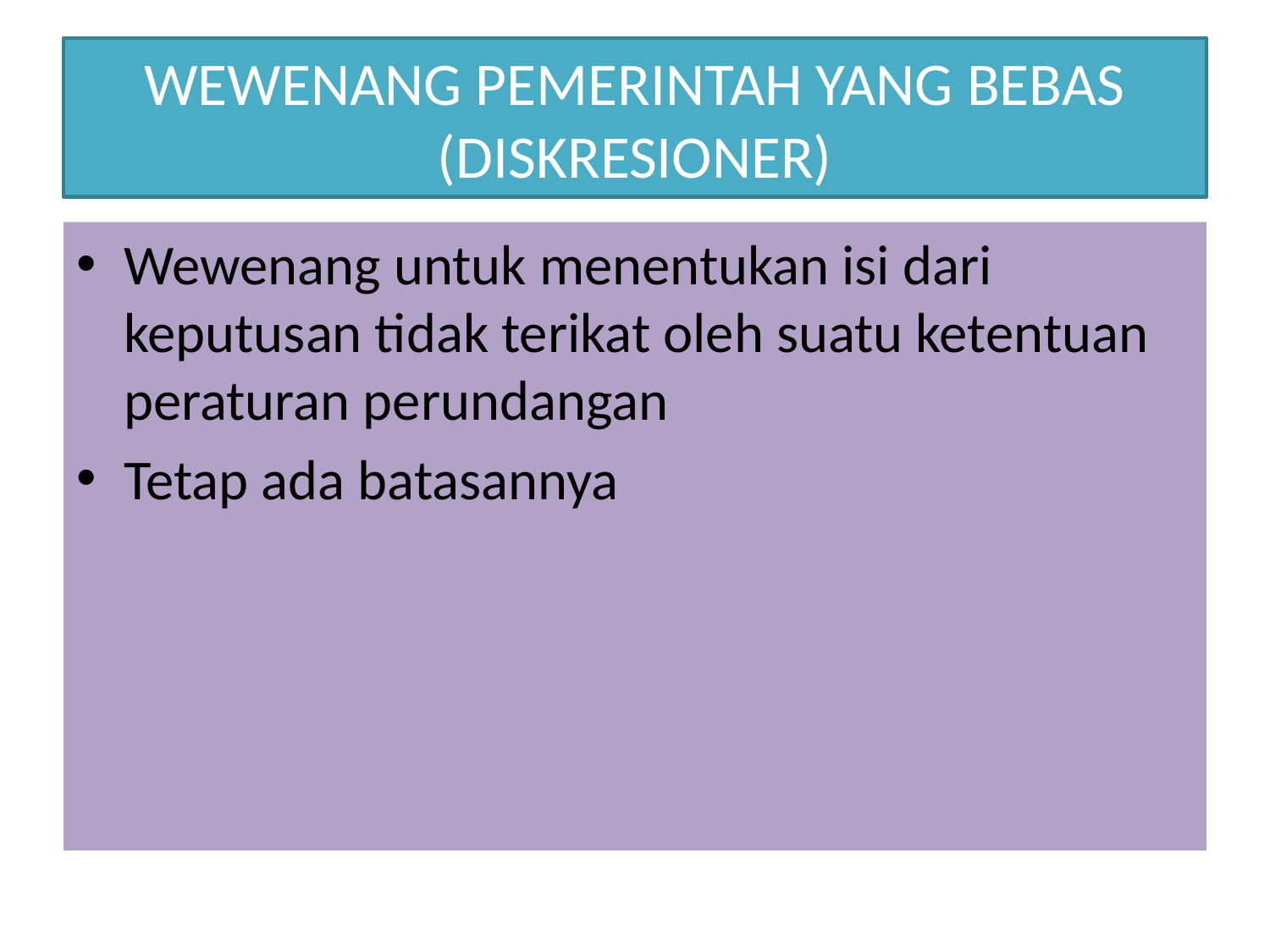

# WEWENANG PEMERINTAH YANG BEBAS (DISKRESIONER)
Wewenang untuk menentukan isi dari keputusan tidak terikat oleh suatu ketentuan peraturan perundangan
Tetap ada batasannya